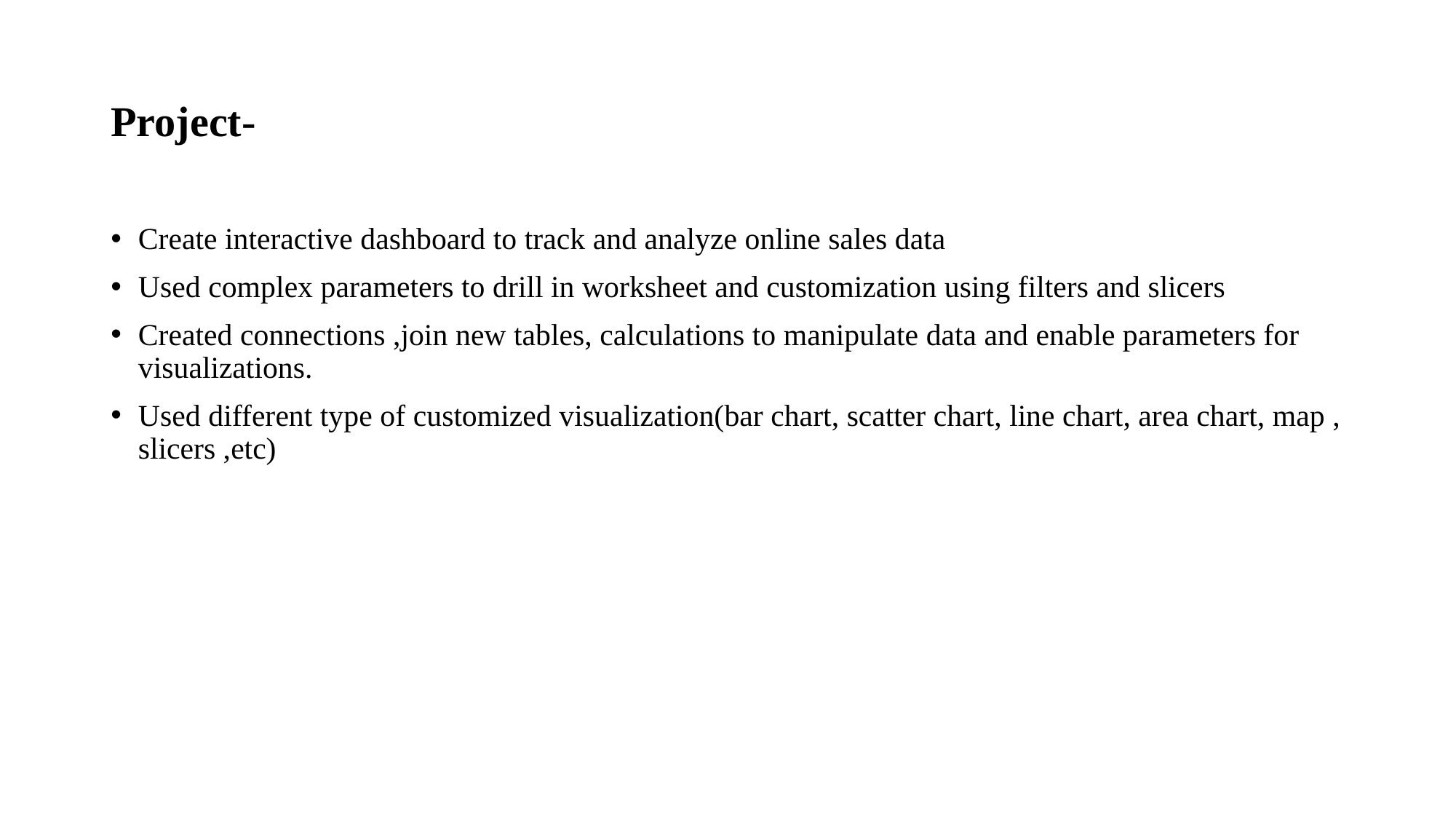

# Project-
Create interactive dashboard to track and analyze online sales data
Used complex parameters to drill in worksheet and customization using filters and slicers
Created connections ,join new tables, calculations to manipulate data and enable parameters for visualizations.
Used different type of customized visualization(bar chart, scatter chart, line chart, area chart, map , slicers ,etc)